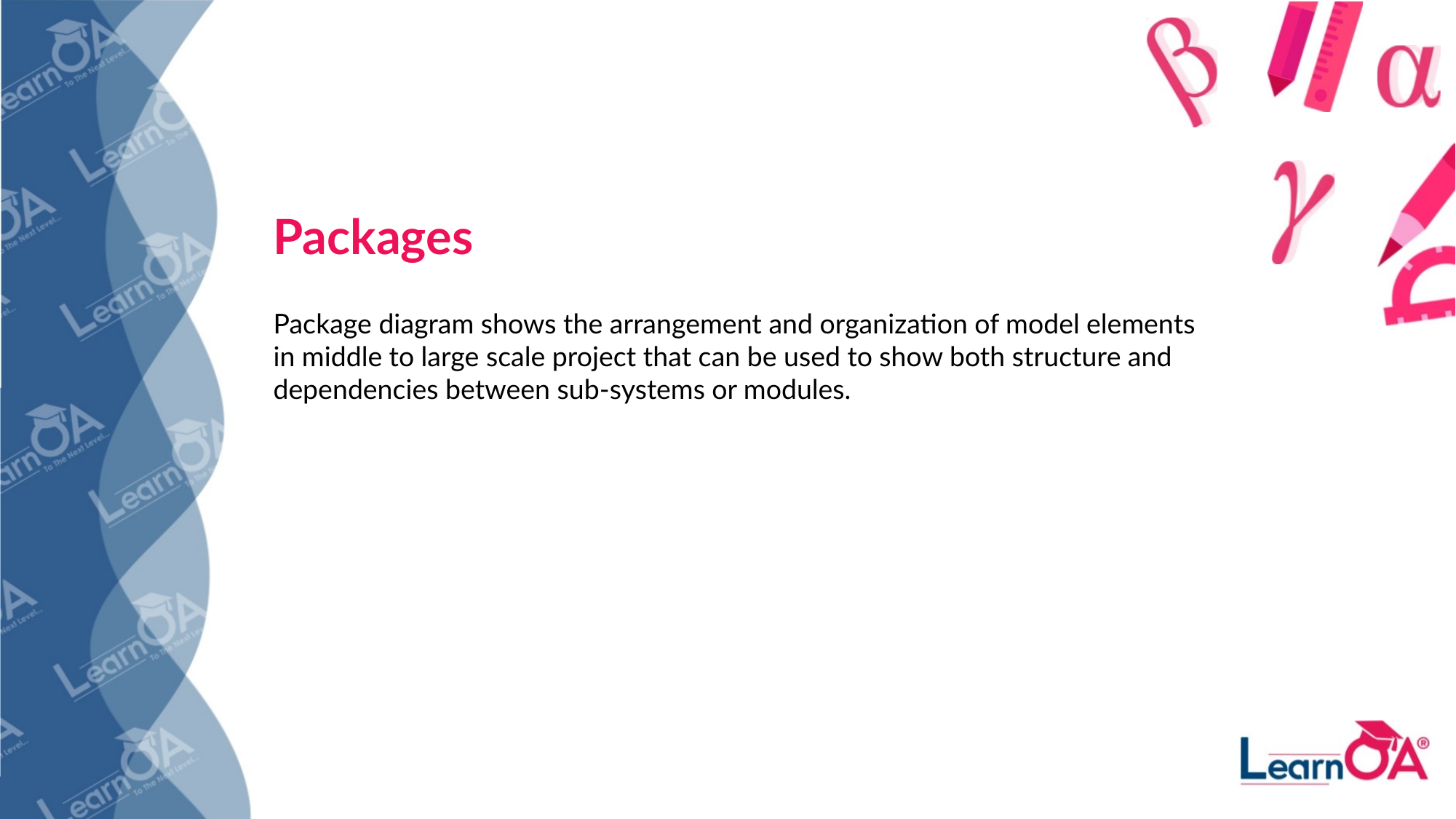

# Packages
Package diagram shows the arrangement and organization of model elements in middle to large scale project that can be used to show both structure and dependencies between sub-systems or modules.